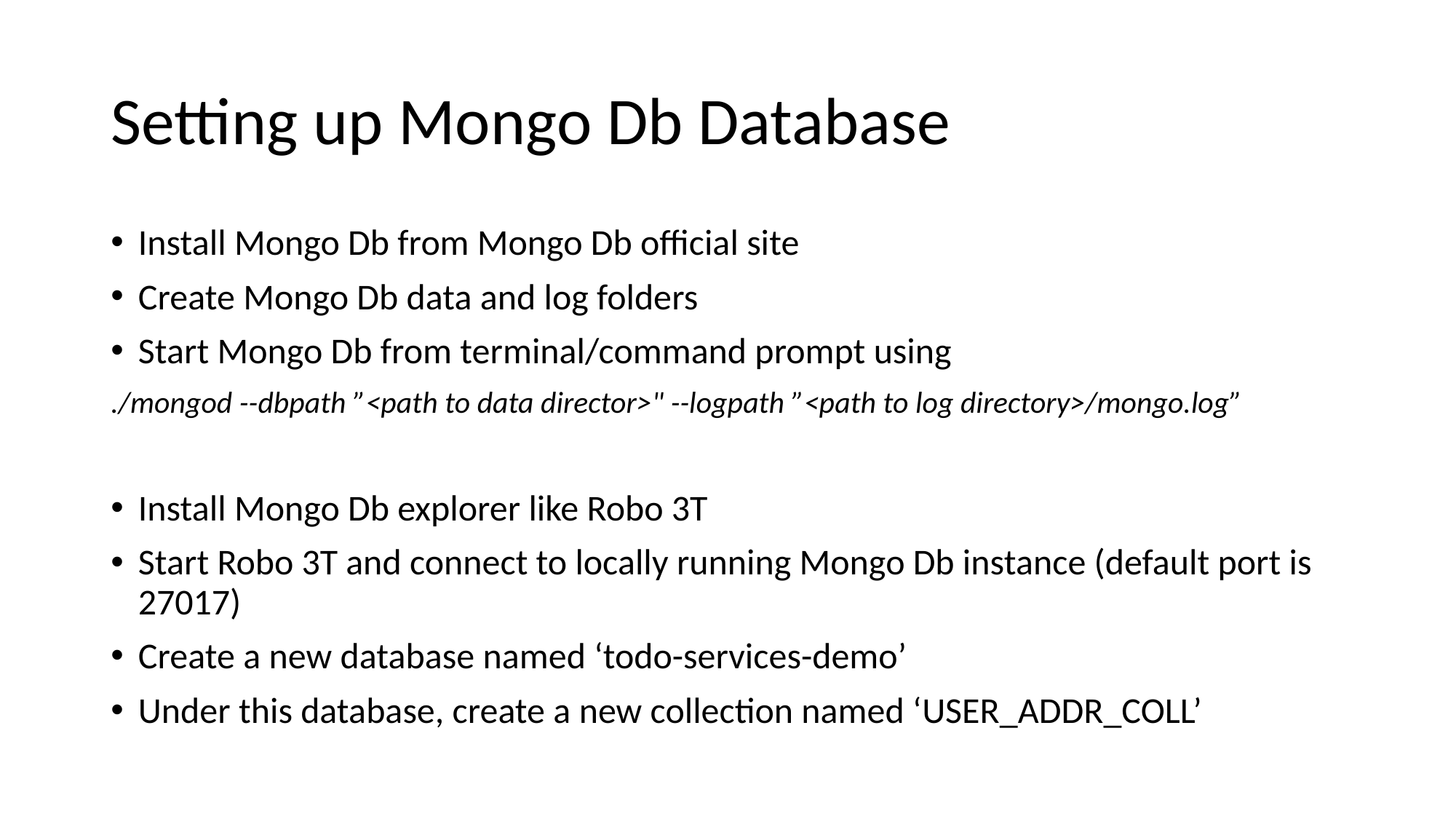

# Setting up Mongo Db Database
Install Mongo Db from Mongo Db official site
Create Mongo Db data and log folders
Start Mongo Db from terminal/command prompt using
./mongod --dbpath ”<path to data director>" --logpath ”<path to log directory>/mongo.log”

Install Mongo Db explorer like Robo 3T
Start Robo 3T and connect to locally running Mongo Db instance (default port is 27017)
Create a new database named ‘todo-services-demo’
Under this database, create a new collection named ‘﻿USER_ADDR_COLL’